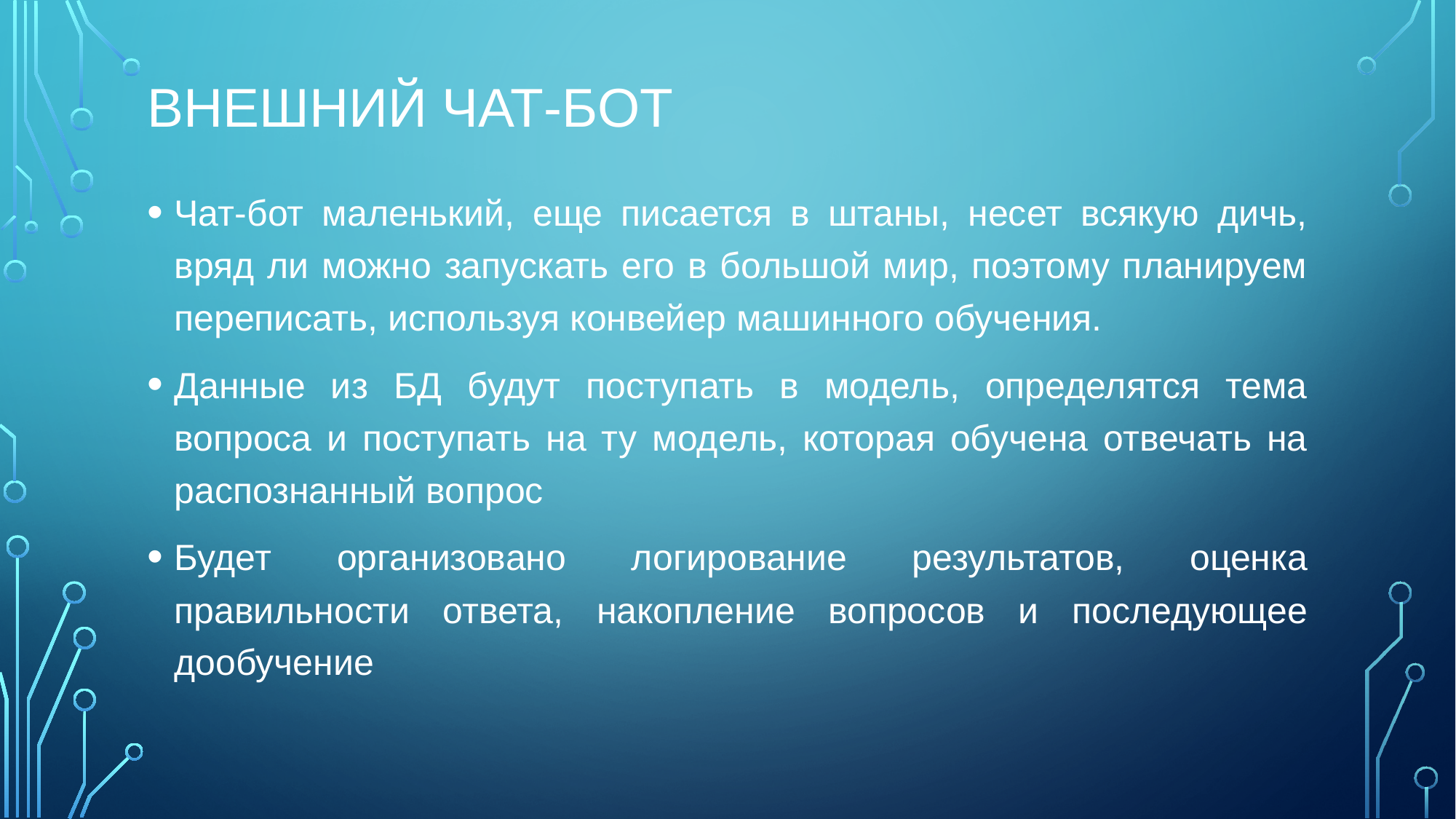

# Внешний чат-бот
Чат-бот маленький, еще писается в штаны, несет всякую дичь, вряд ли можно запускать его в большой мир, поэтому планируем переписать, используя конвейер машинного обучения.
Данные из БД будут поступать в модель, определятся тема вопроса и поступать на ту модель, которая обучена отвечать на распознанный вопрос
Будет организовано логирование результатов, оценка правильности ответа, накопление вопросов и последующее дообучение